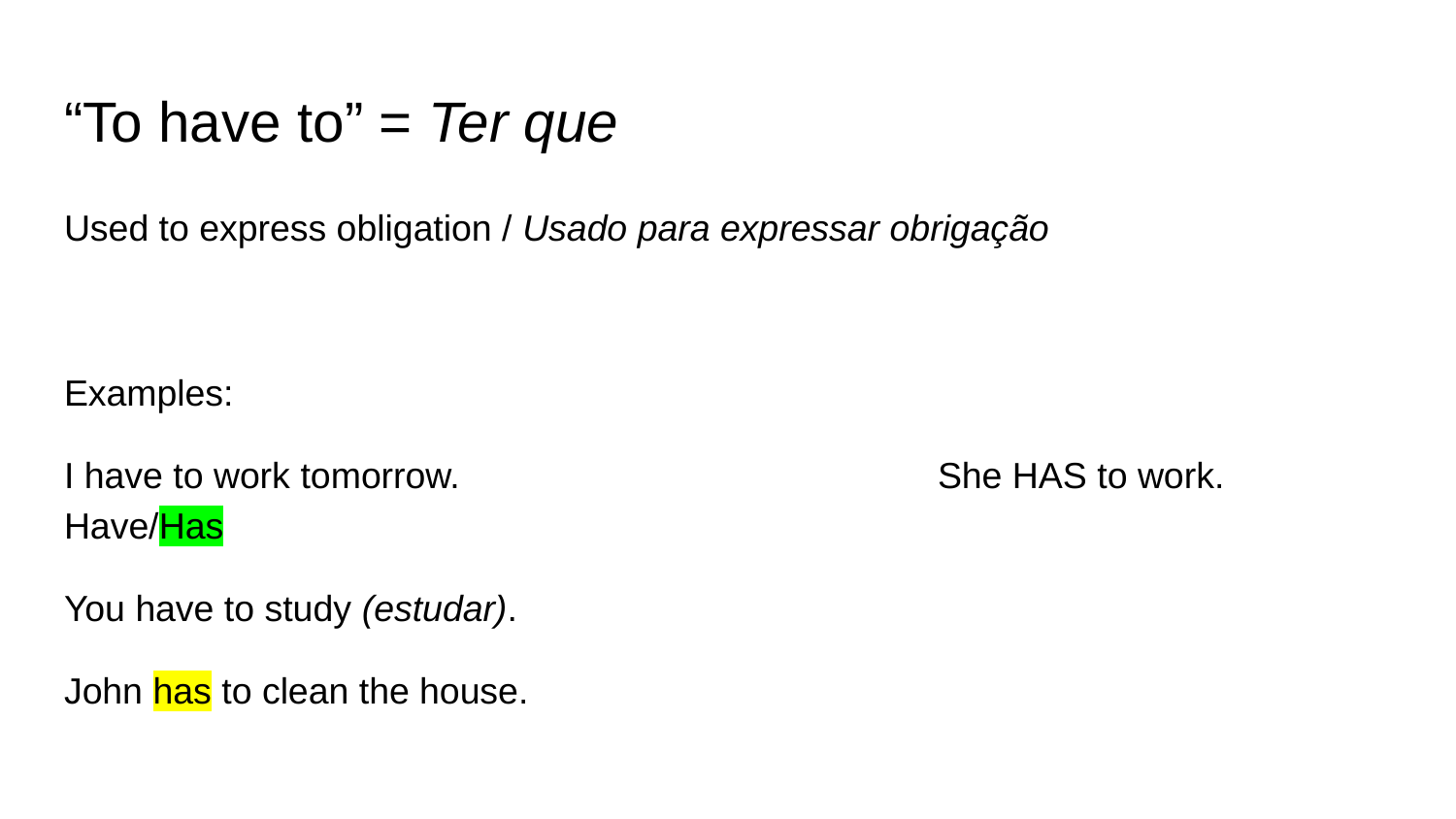

# “To have to” = Ter que
Used to express obligation / Usado para expressar obrigação

Examples:
I have to work tomorrow.				She HAS to work. Have/Has
You have to study (estudar).
John has to clean the house.